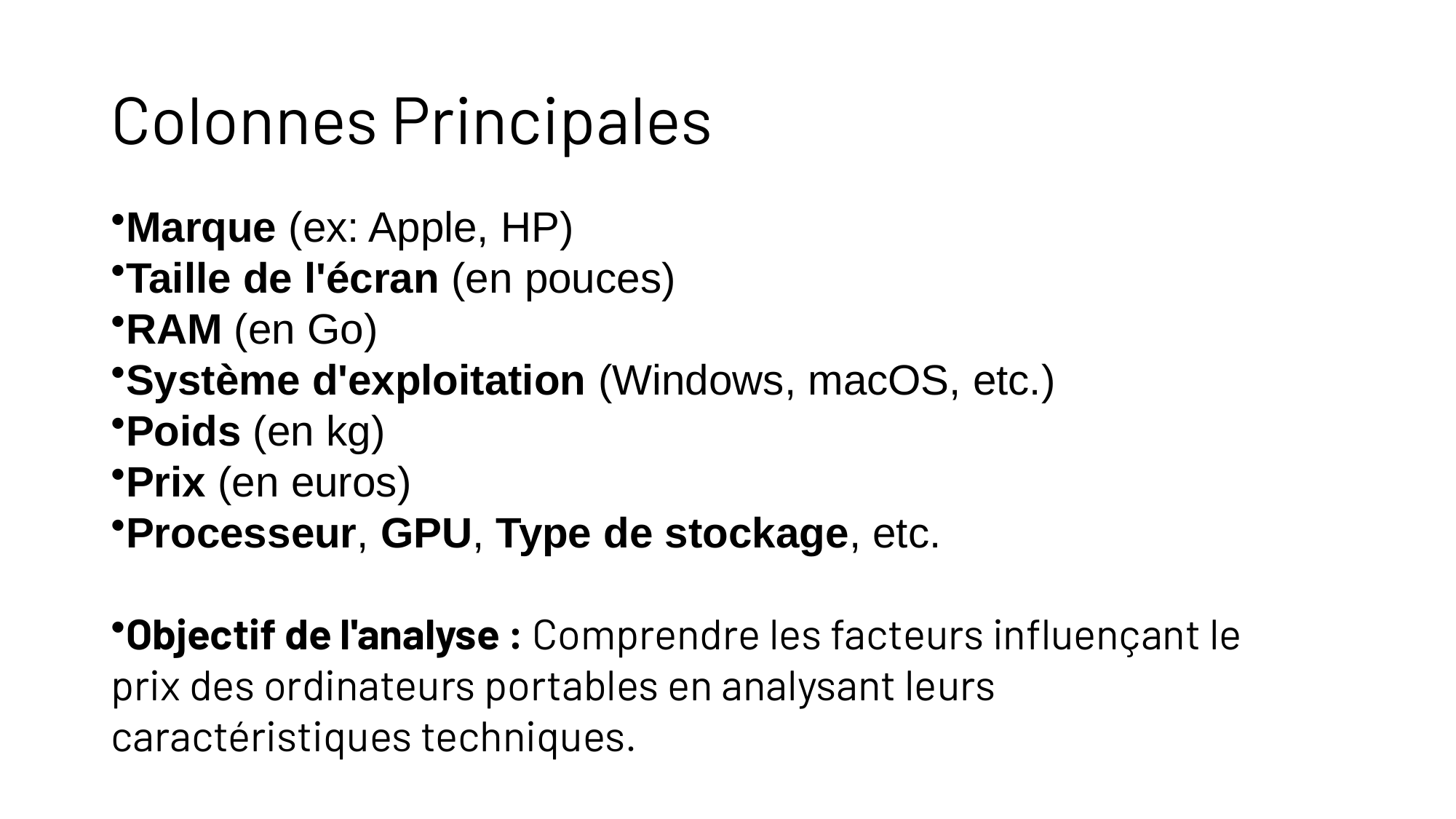

# Colonnes Principales
Marque (ex: Apple, HP)
Taille de l'écran (en pouces)
RAM (en Go)
Système d'exploitation (Windows, macOS, etc.)
Poids (en kg)
Prix (en euros)
Processeur, GPU, Type de stockage, etc.

Objectif de l'analyse : Comprendre les facteurs influençant le prix des ordinateurs portables en analysant leurs caractéristiques techniques.